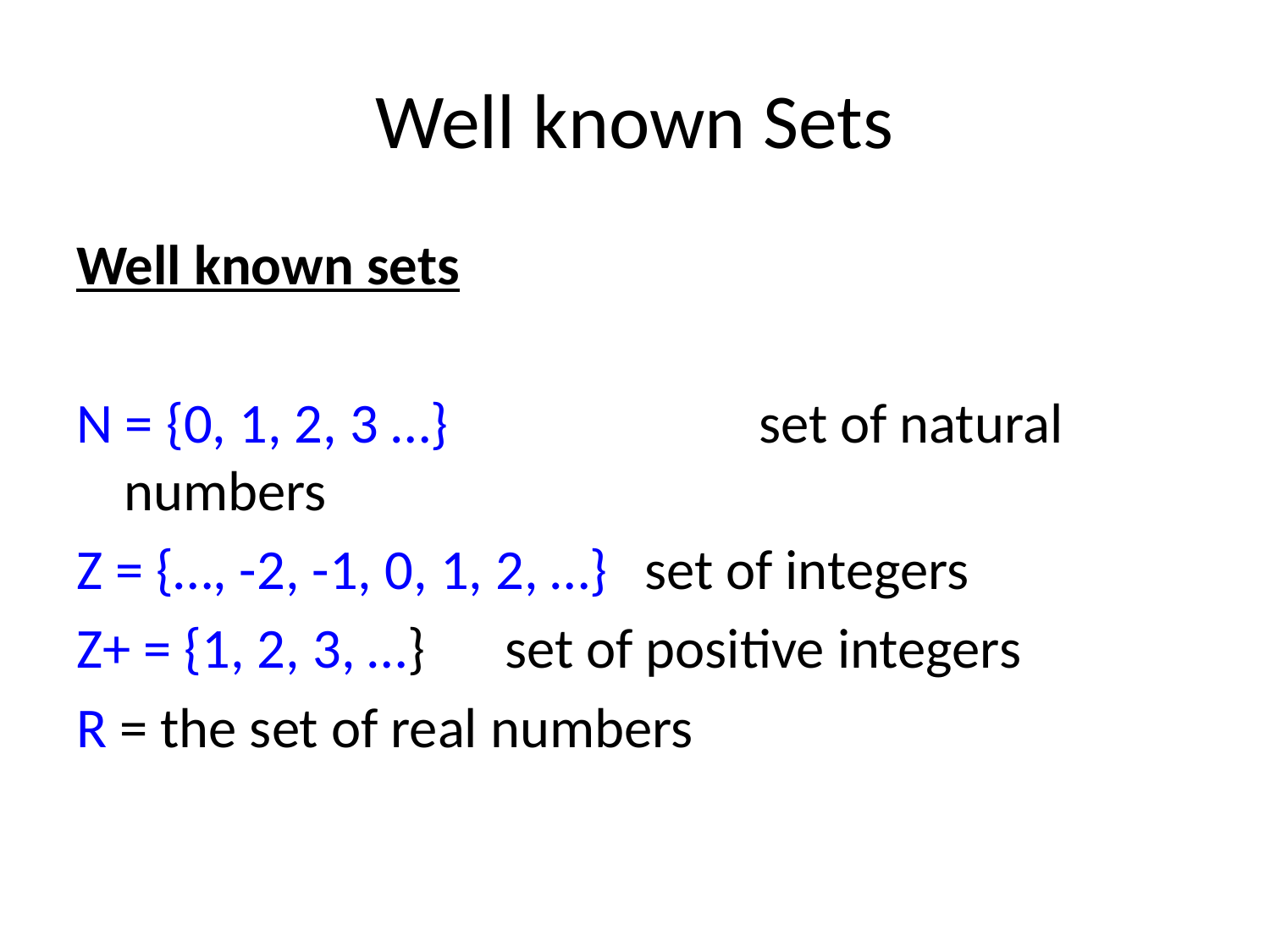

# Well known Sets
Well known sets

N = {0, 1, 2, 3 …}			set of natural numbers
Z = {…, -2, -1, 0, 1, 2, …} 	 set of integers
Z+ = {1, 2, 3, …} 	set of positive integers
R = the set of real numbers